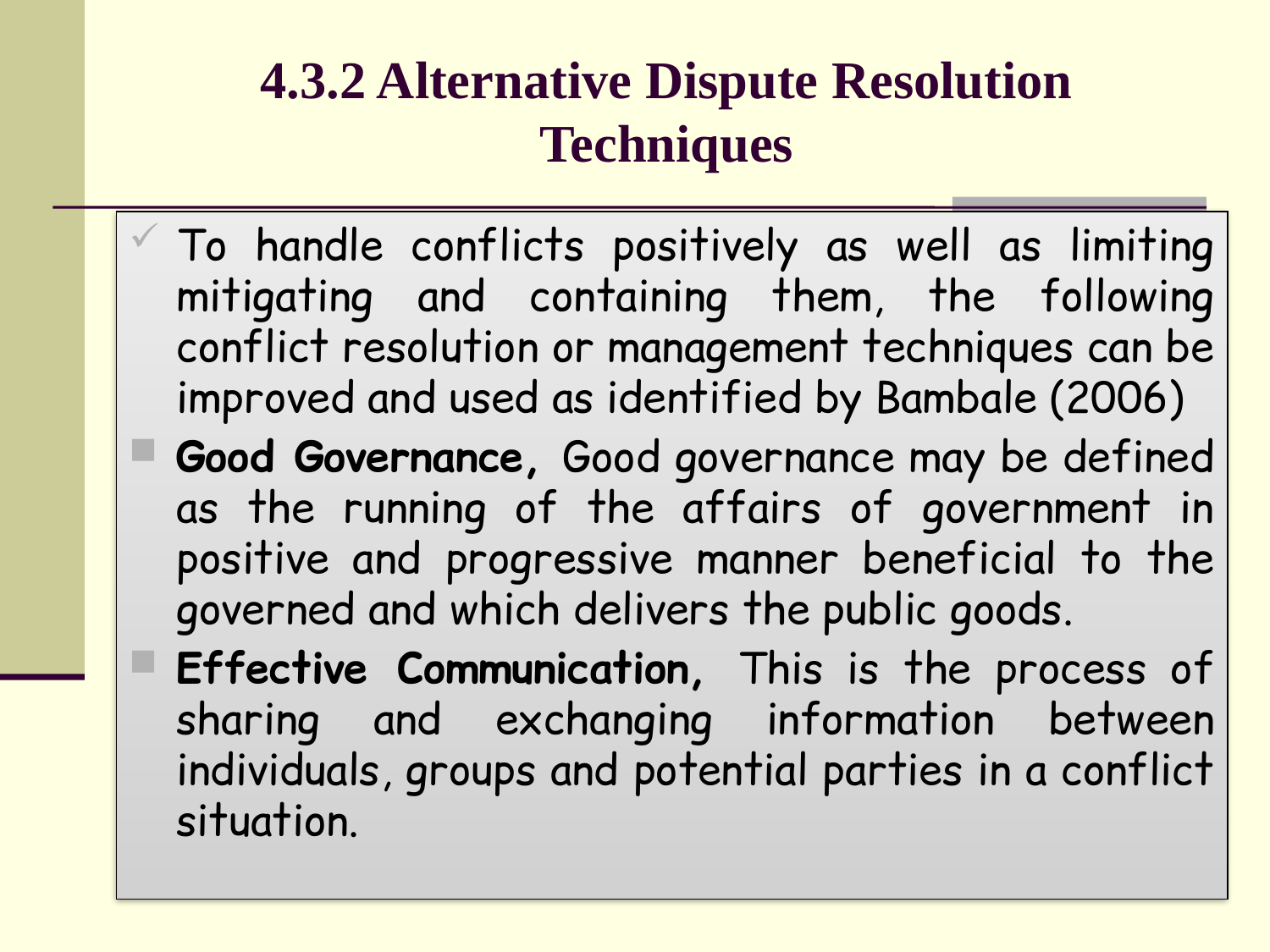

# 4.3.2 Alternative Dispute Resolution Techniques
To handle conflicts positively as well as limiting mitigating and containing them, the following conflict resolution or management techniques can be improved and used as identified by Bambale (2006)
Good Governance, Good governance may be defined as the running of the affairs of government in positive and progressive manner beneficial to the governed and which delivers the public goods.
Effective Communication, This is the process of sharing and exchanging information between individuals, groups and potential parties in a conflict situation.